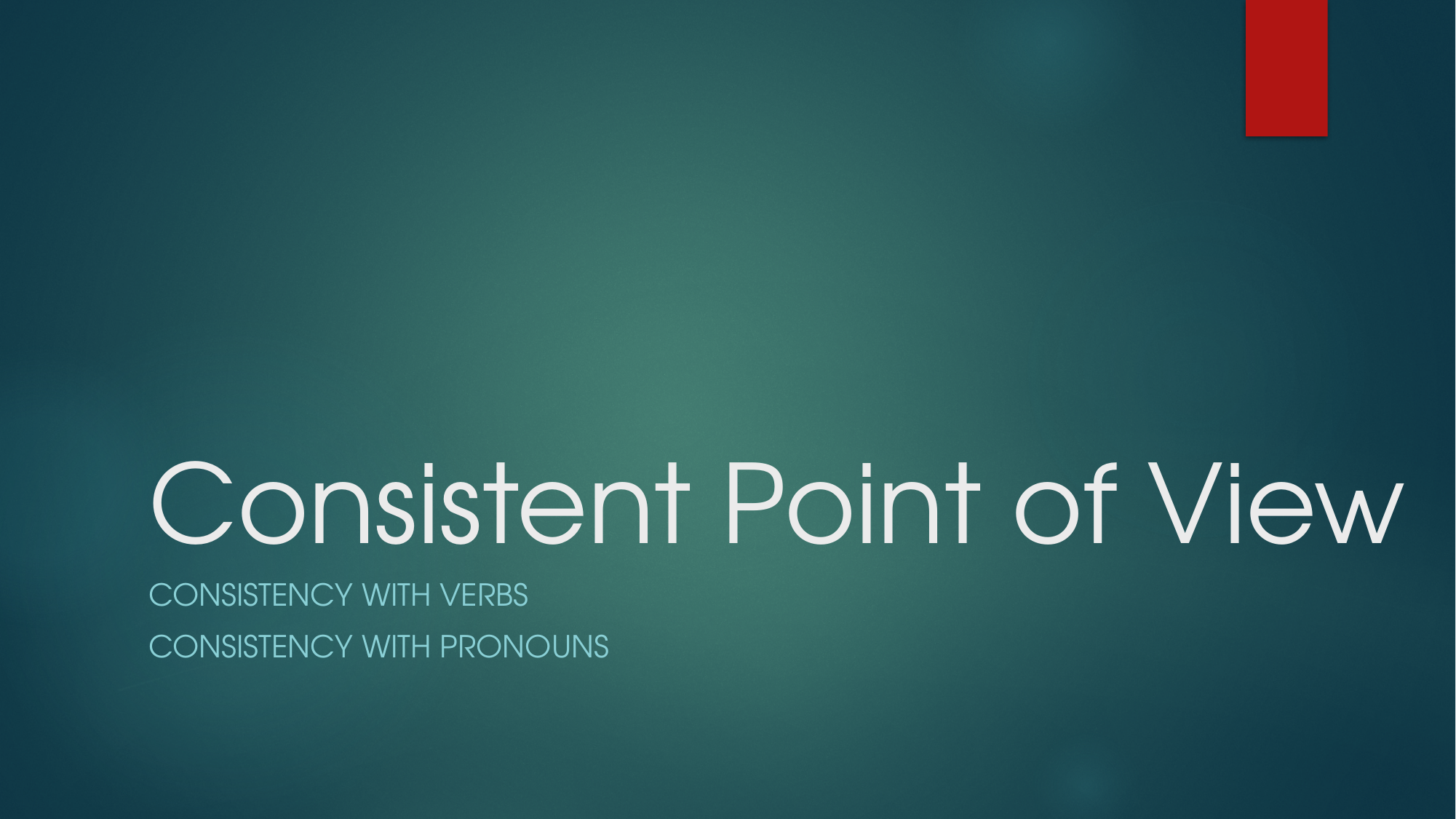

# Consistent Point of View
Consistency with verbs
Consistency with pronouns